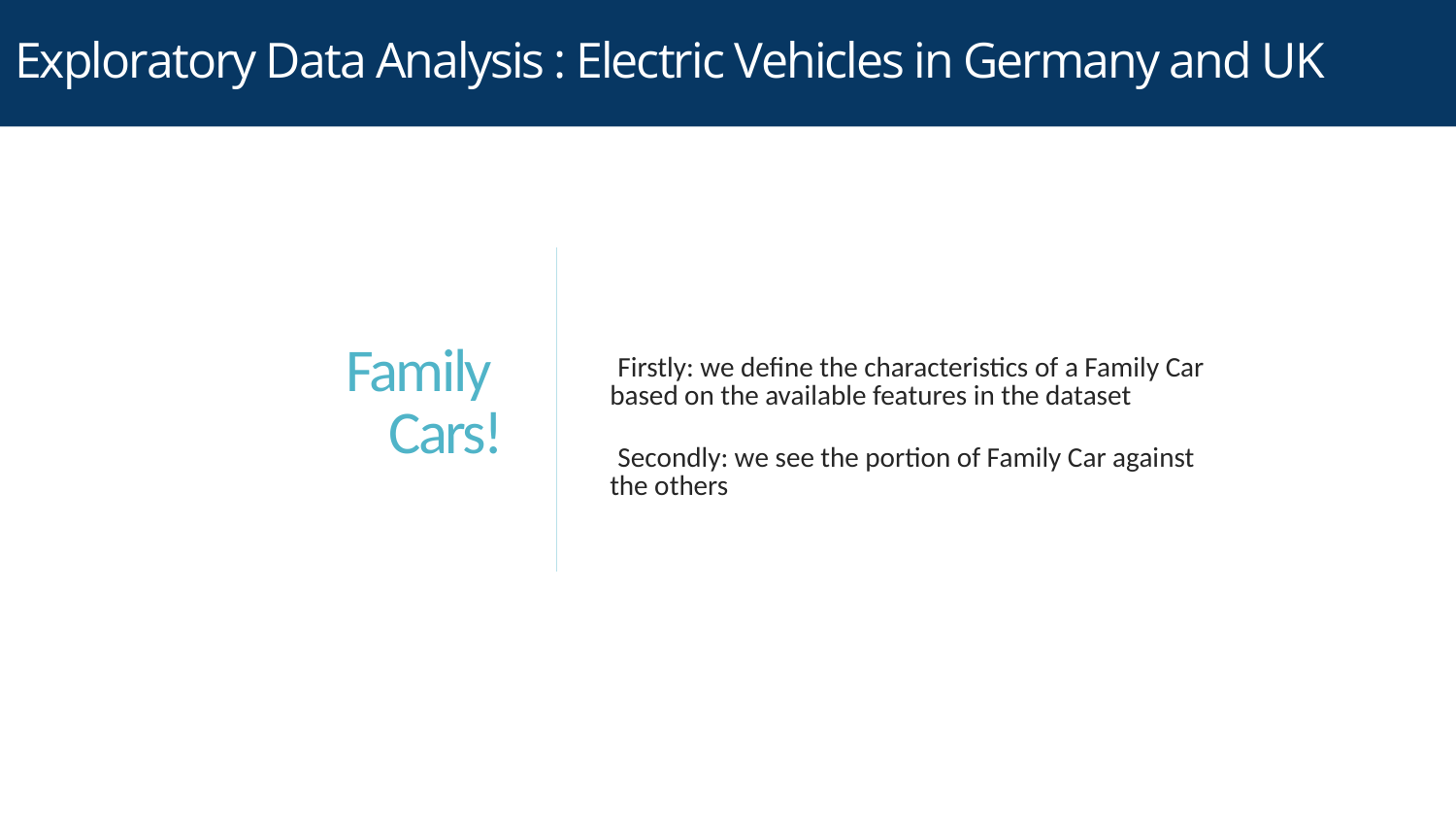

Exploratory Data Analysis : Electric Vehicles in Germany and UK
# Family Cars!
Firstly: we define the characteristics of a Family Car based on the available features in the dataset
Secondly: we see the portion of Family Car against the others